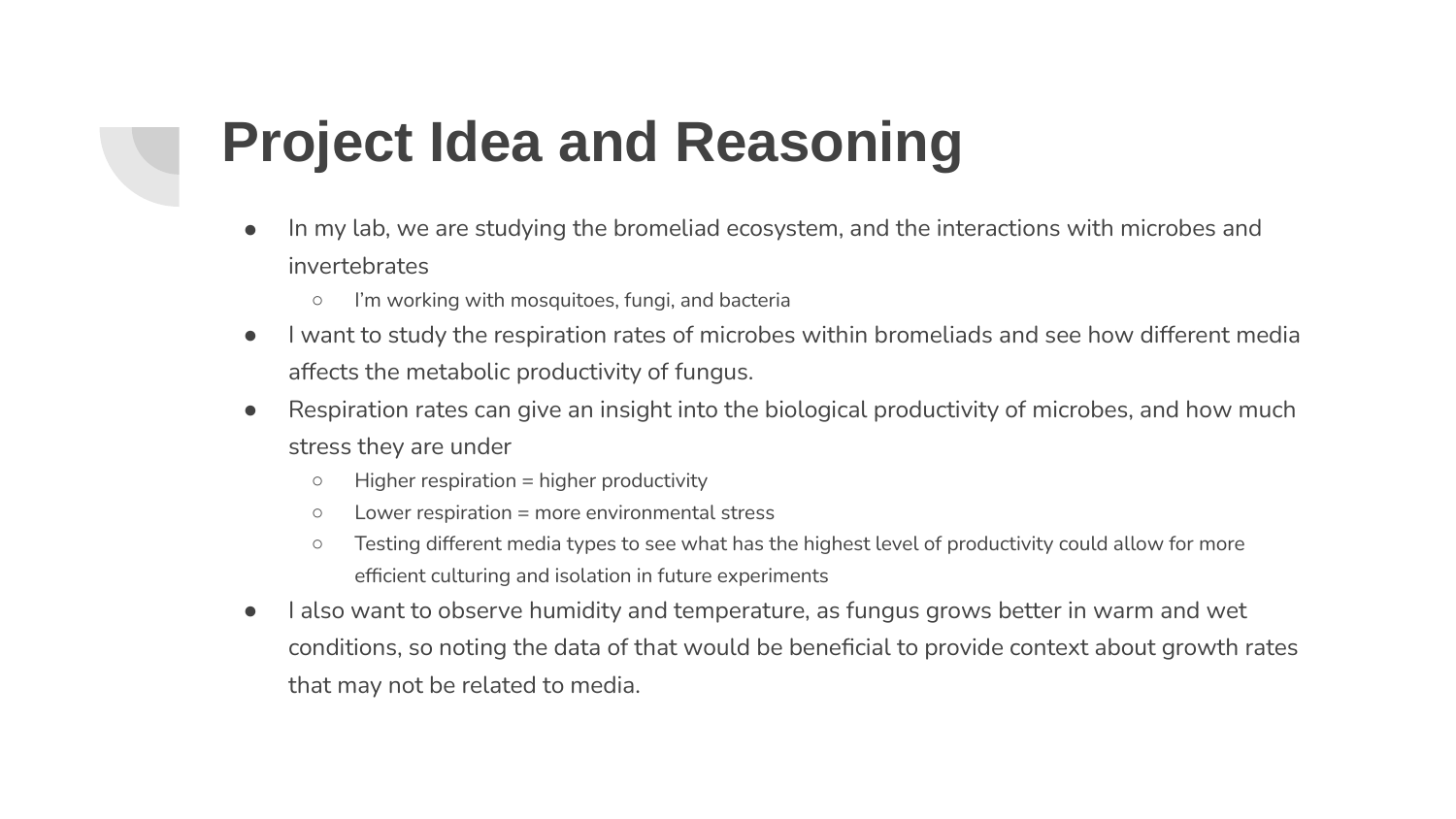

# Project Idea and Reasoning
In my lab, we are studying the bromeliad ecosystem, and the interactions with microbes and invertebrates
I’m working with mosquitoes, fungi, and bacteria
I want to study the respiration rates of microbes within bromeliads and see how different media affects the metabolic productivity of fungus.
Respiration rates can give an insight into the biological productivity of microbes, and how much stress they are under
Higher respiration = higher productivity
Lower respiration = more environmental stress
Testing different media types to see what has the highest level of productivity could allow for more efficient culturing and isolation in future experiments
I also want to observe humidity and temperature, as fungus grows better in warm and wet conditions, so noting the data of that would be beneficial to provide context about growth rates that may not be related to media.